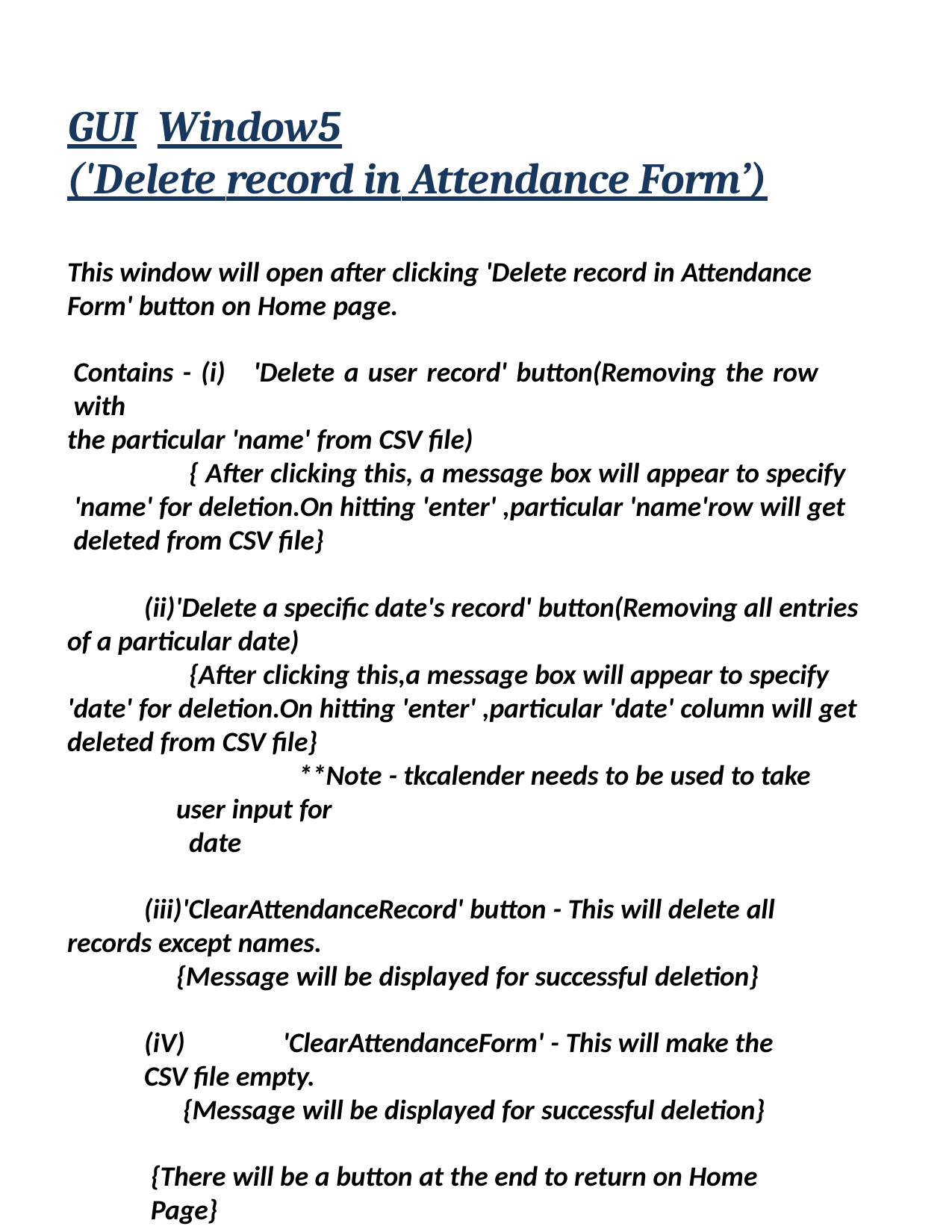

# GUI	Window5
('Delete record in Attendance Form’)
This window will open after clicking 'Delete record in Attendance  Form' button on Home page.

Contains - (i)   'Delete a user record' button(Removing the row with
the particular 'name' from CSV file)
{ After clicking this, a message box will appear to specify  'name' for deletion.On hitting 'enter' ,particular 'name'row will get  deleted from CSV file}

'Delete a specific date's record' button(Removing all entries  of a particular date)
{After clicking this,a message box will appear to specify  'date' for deletion.On hitting 'enter' ,particular 'date' column will get  deleted from CSV file}
**Note - tkcalender needs to be used to take user input for
date

'ClearAttendanceRecord' button - This will delete all  records except names.
{Message will be displayed for successful deletion}

(iV)	'ClearAttendanceForm' - This will make the CSV file empty.
{Message will be displayed for successful deletion}

{There will be a button at the end to return on Home Page}